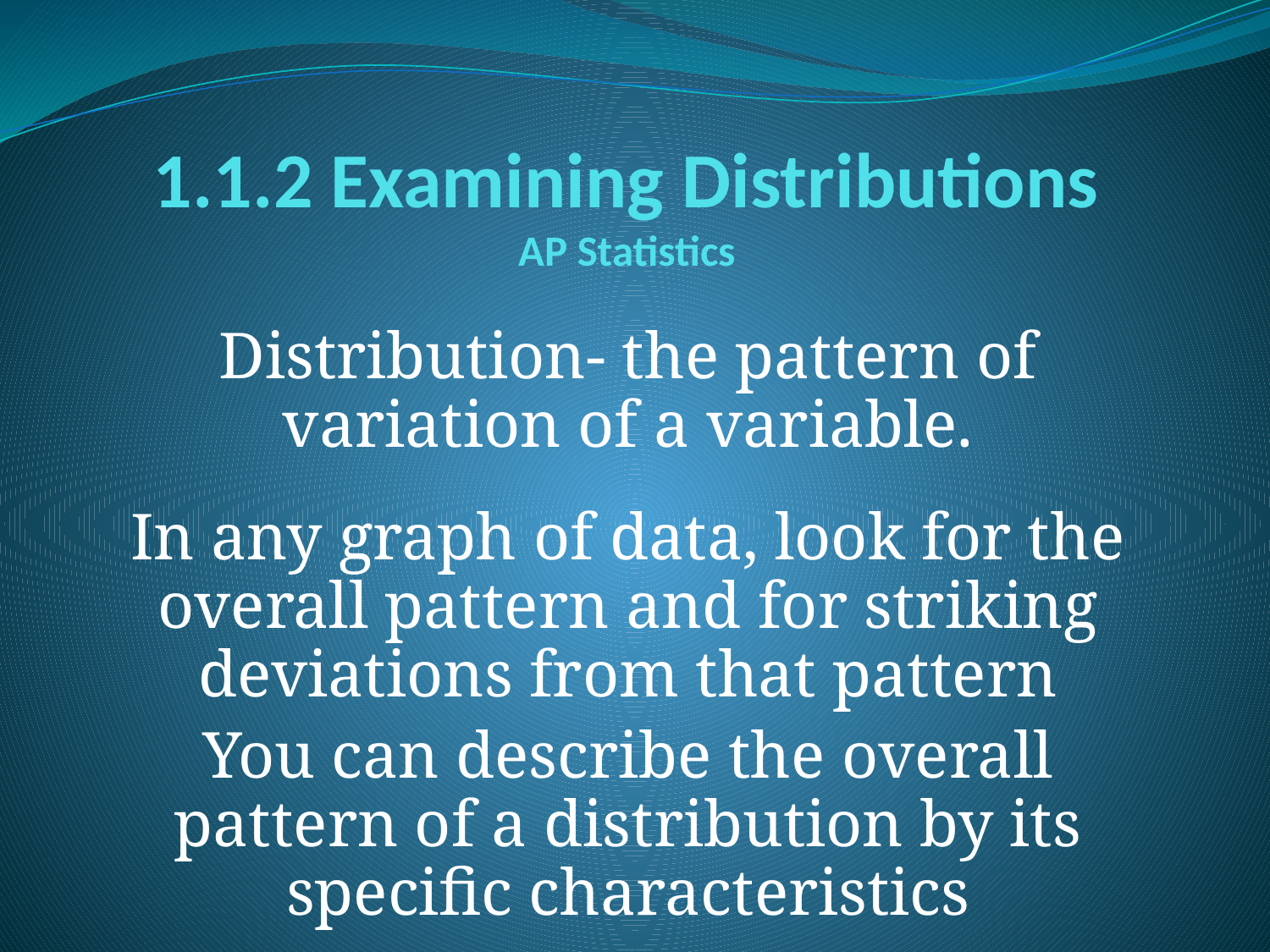

# 1.1.2 Examining Distributions AP Statistics
Distribution- the pattern of variation of a variable.

In any graph of data, look for the overall pattern and for striking deviations from that pattern
You can describe the overall pattern of a distribution by its specific characteristics